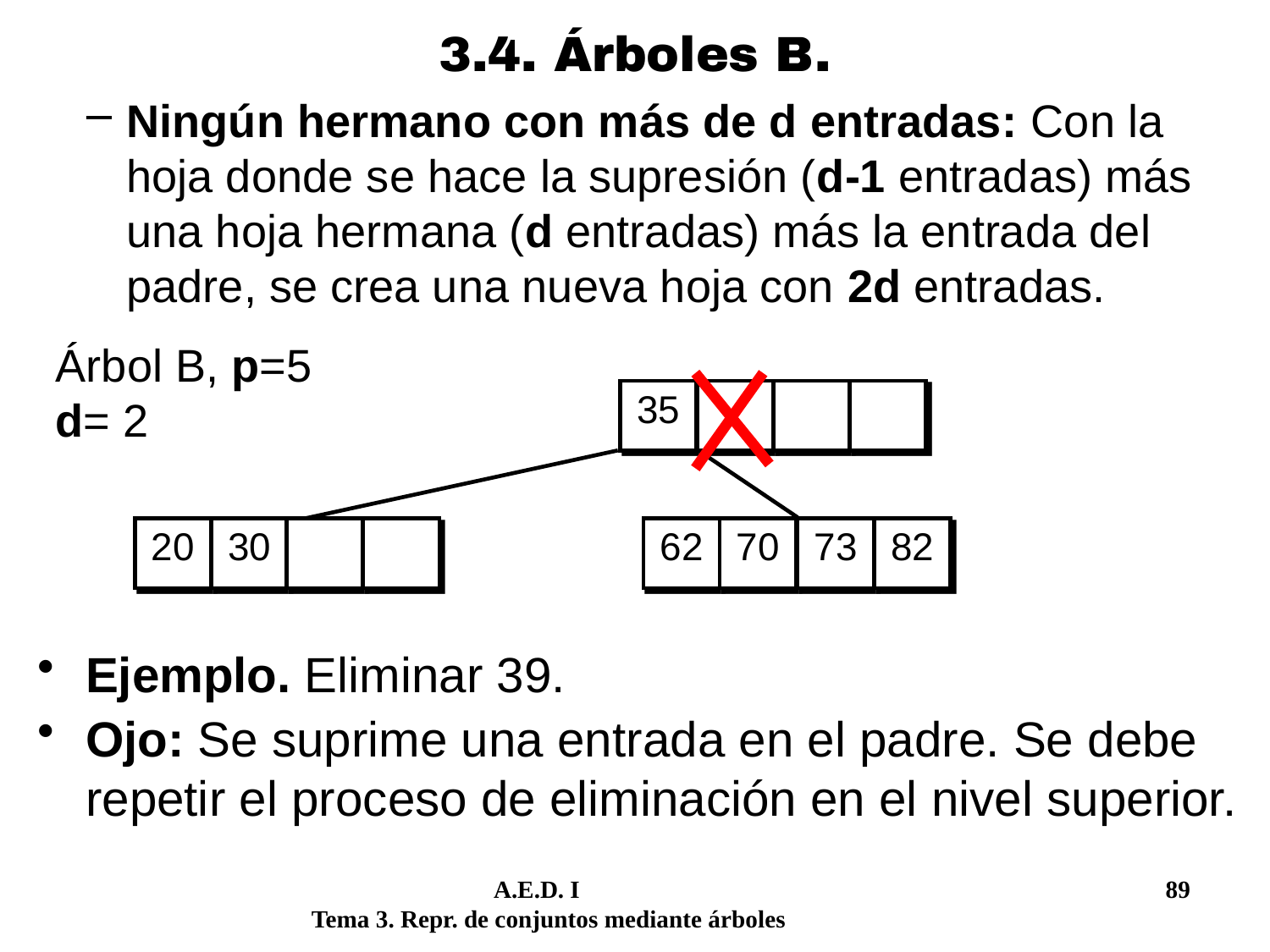

# 3.4. Árboles B.
Ningún hermano con más de d entradas: Con la hoja donde se hace la supresión (d-1 entradas) más una hoja hermana (d entradas) más la entrada del padre, se crea una nueva hoja con 2d entradas.
Árbol B, p=5
d= 2

35

20
30

62
70
73
82
Ejemplo. Eliminar 39.
Ojo: Se suprime una entrada en el padre. Se debe repetir el proceso de eliminación en el nivel superior.
	         A.E.D. I			      	               89
Tema 3. Repr. de conjuntos mediante árboles